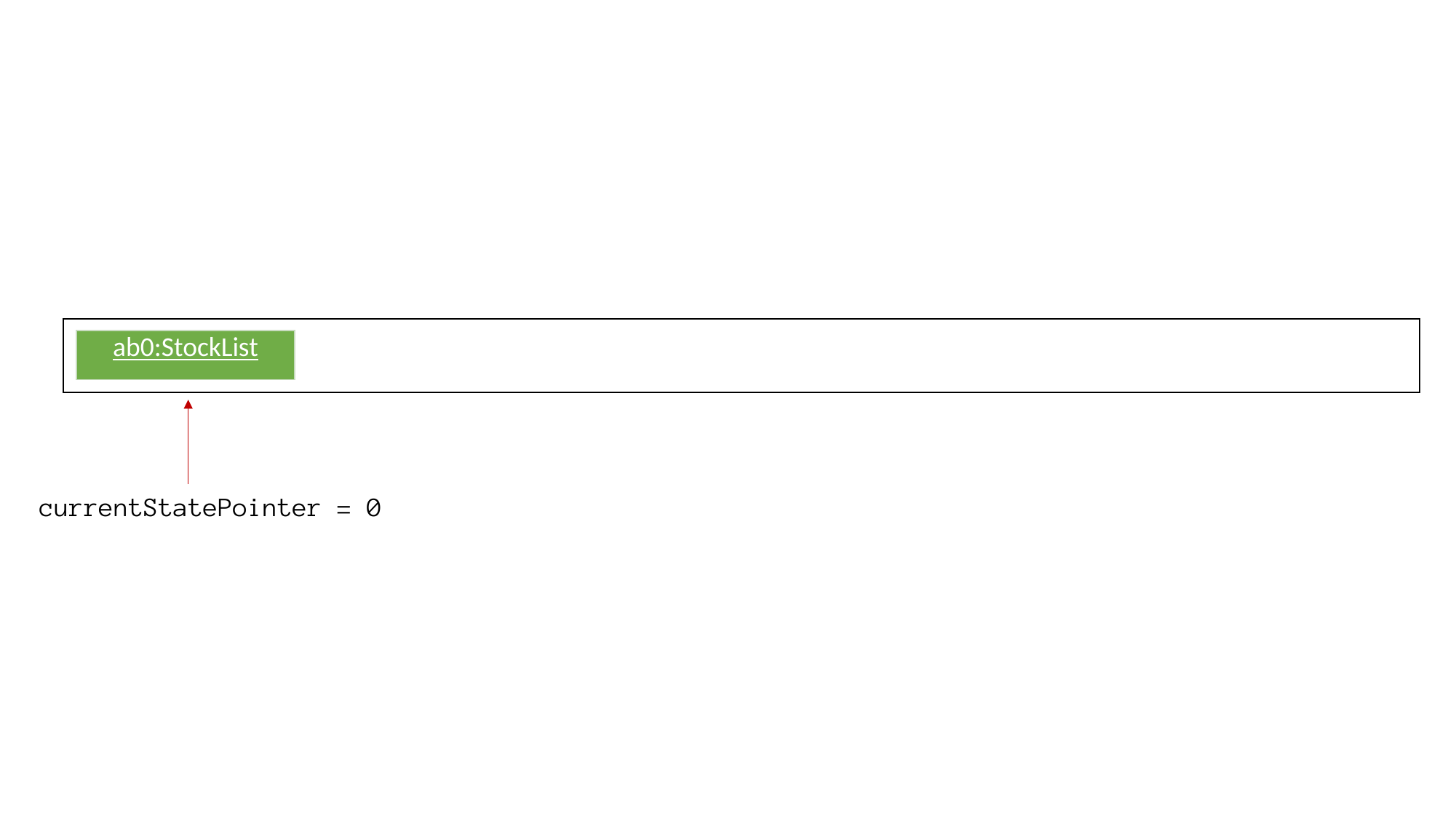

| ab0:StockList |
| --- |
currentStatePointer = 0